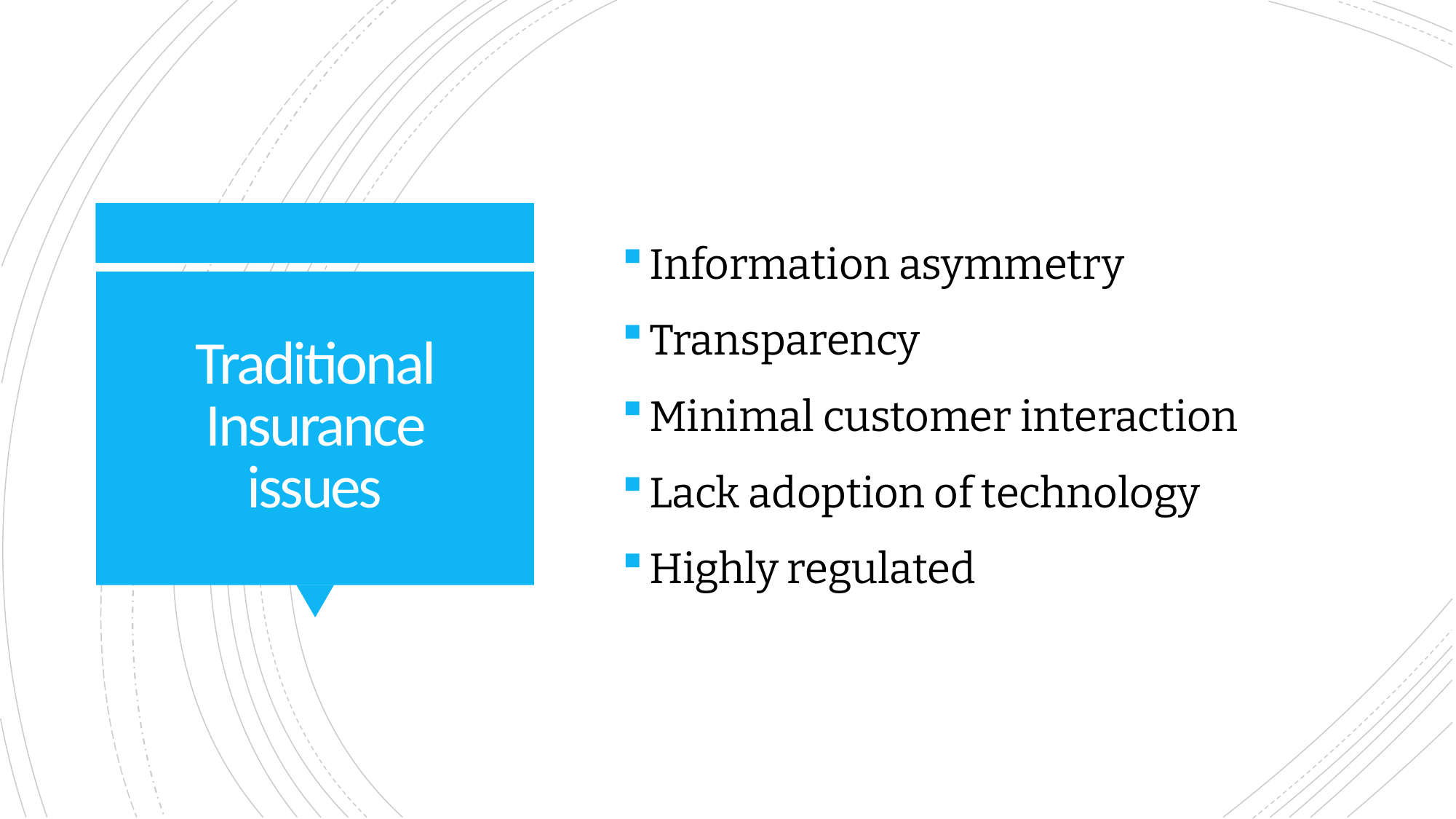

Information asymmetry
Transparency
Minimal customer interaction
Lack adoption of technology
Highly regulated
# Traditional Insurance issues